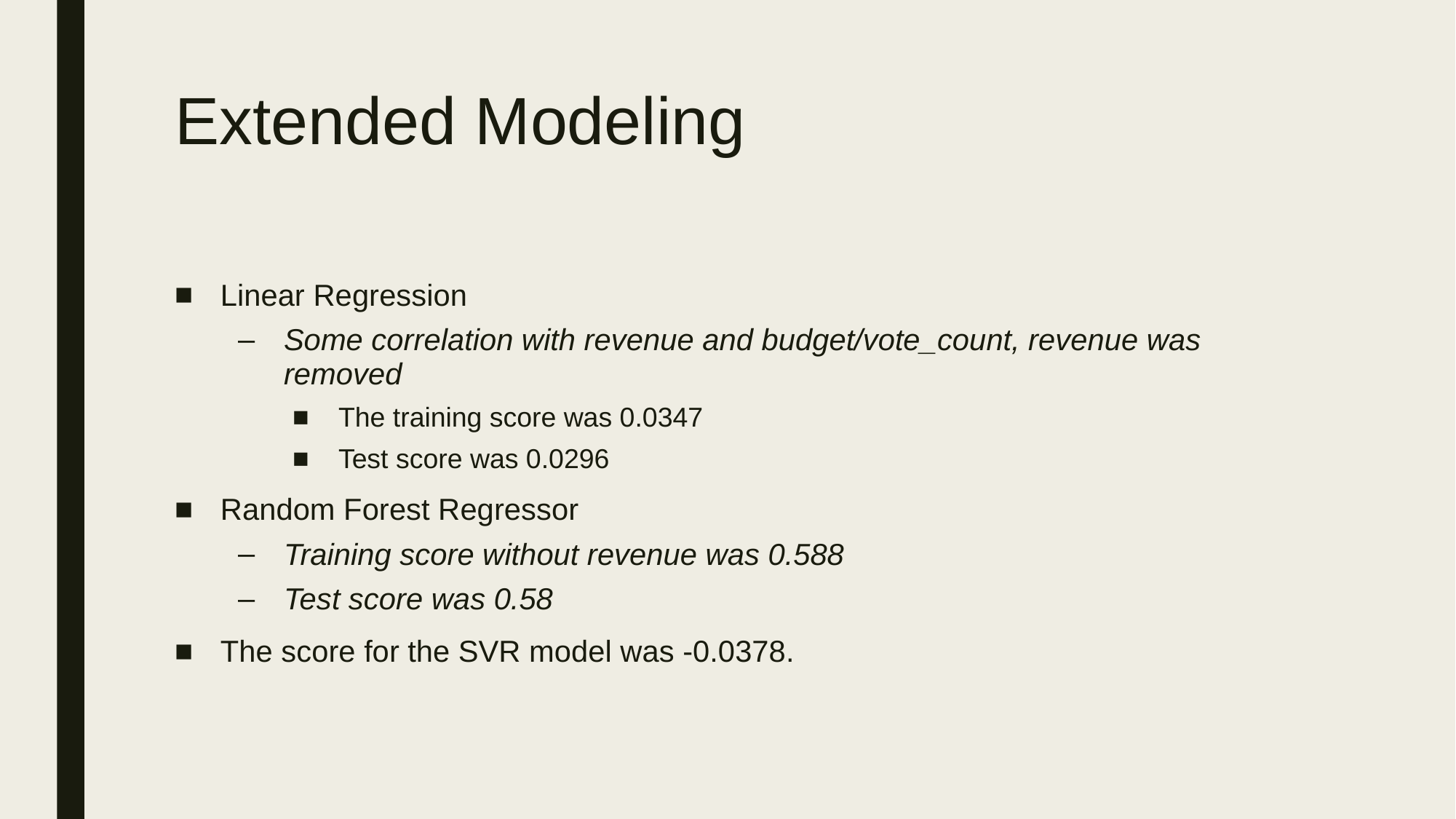

# Extended Modeling
Linear Regression
Some correlation with revenue and budget/vote_count, revenue was removed
The training score was 0.0347
Test score was 0.0296
Random Forest Regressor
Training score without revenue was 0.588
Test score was 0.58
The score for the SVR model was -0.0378.